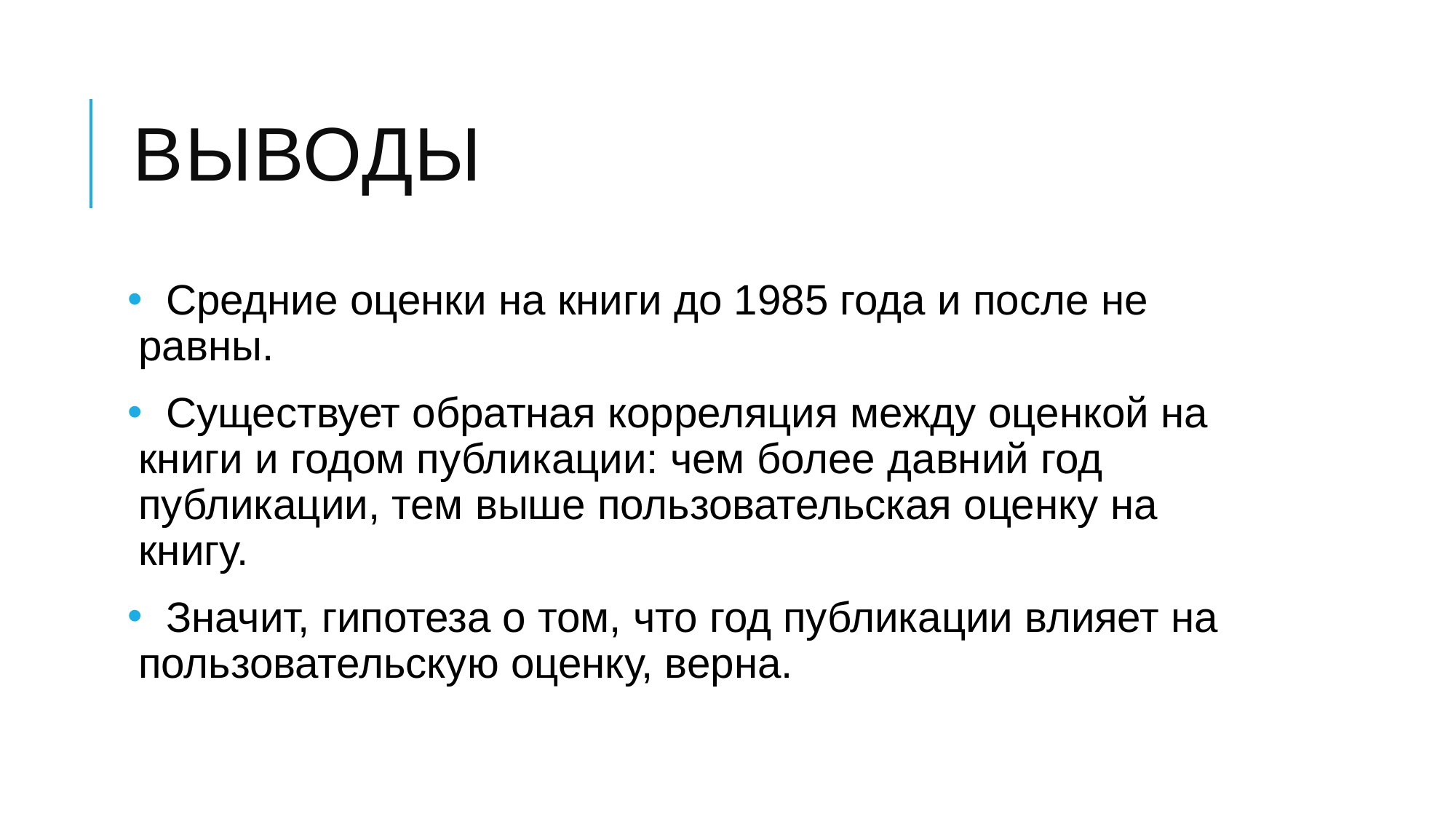

# выводы
  Средние оценки на книги до 1985 года и после не равны.
  Существует обратная корреляция между оценкой на книги и годом публикации: чем более давний год публикации, тем выше пользовательская оценку на книгу.
  Значит, гипотеза о том, что год публикации влияет на пользовательскую оценку, верна.